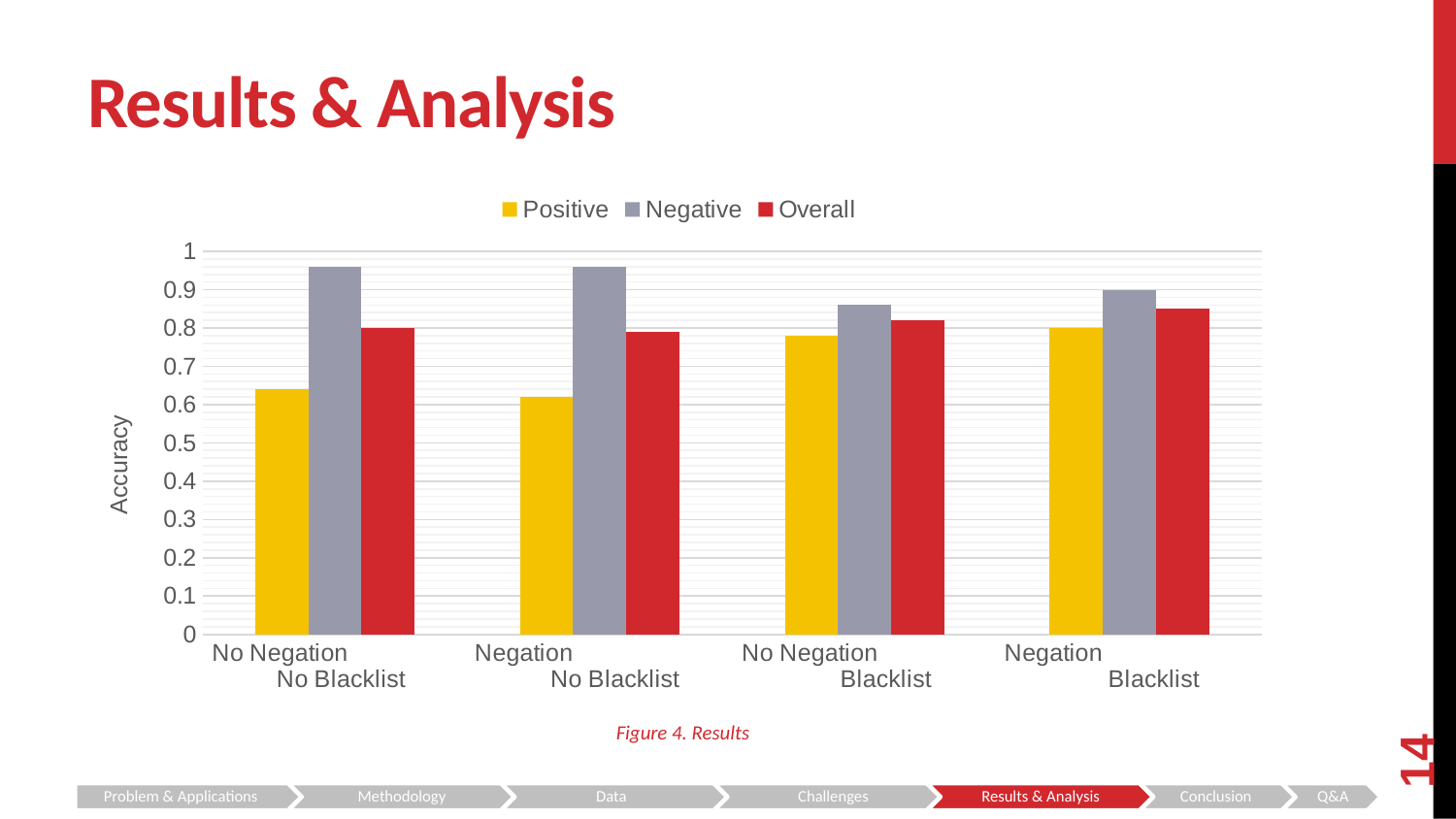

# Results & Analysis

### Chart

| Category | Positive | Negative | Overall |
|---|---|---|---|
| No Negation                     No Blacklist | 0.64 | 0.96 | 0.8 |
| Negation                               No Blacklist | 0.62 | 0.96 | 0.79 |
| No Negation                          Blacklist | 0.78 | 0.86 | 0.8200000000000001 |
| Negation                                  Blacklist | 0.8 | 0.9 | 0.8500000000000001 |
14
Figure 4. Results
      Problem & Applications
              Methodology
                     Data
                  Challenges
          Results & Analysis
      Conclusion
Q&A